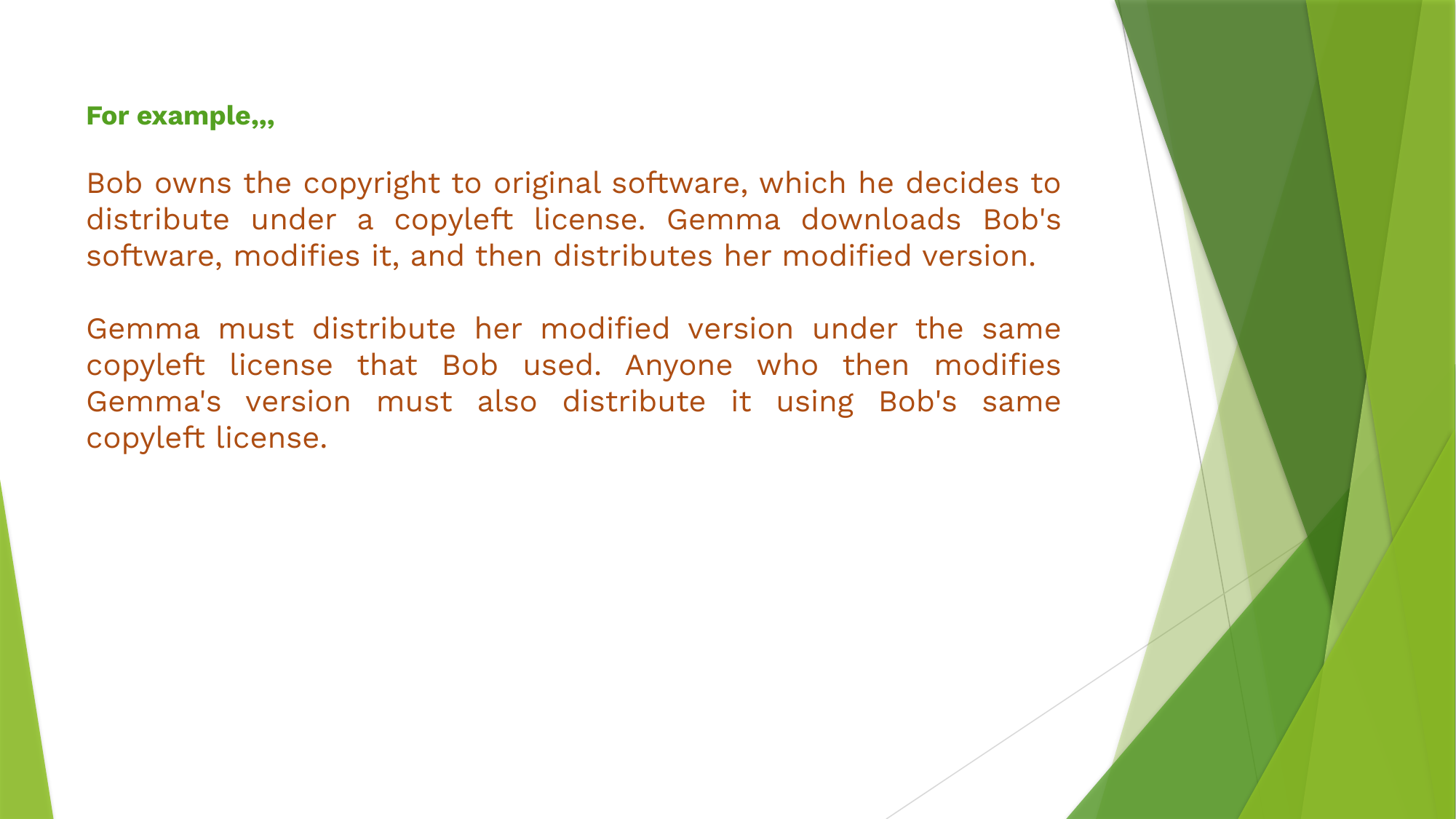

For example,,,

Bob owns the copyright to original software, which he decides to distribute under a copyleft license. Gemma downloads Bob's software, modifies it, and then distributes her modified version.

Gemma must distribute her modified version under the same copyleft license that Bob used. Anyone who then modifies Gemma's version must also distribute it using Bob's same copyleft license.